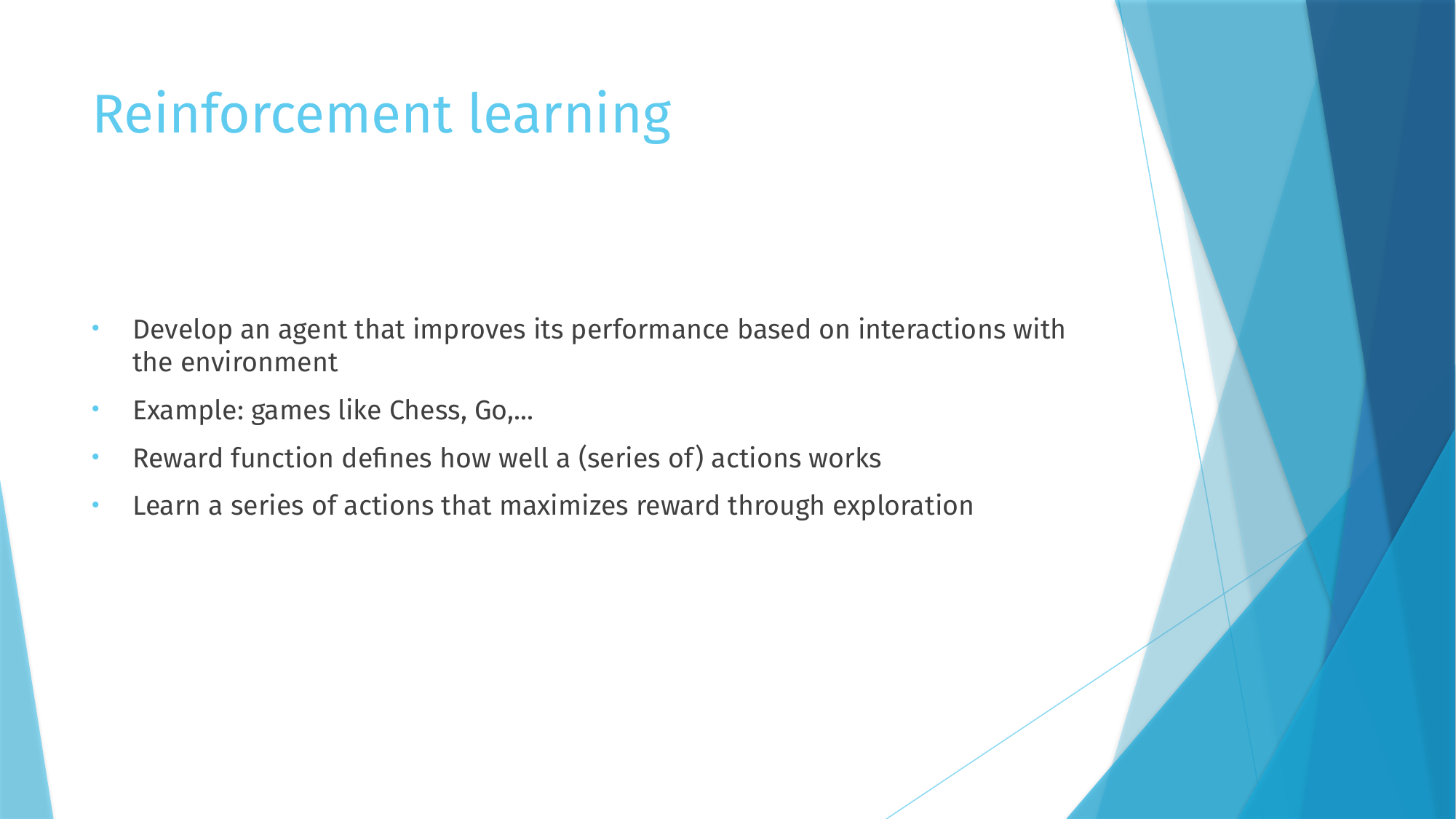

# Reinforcement learning

Develop an agent that improves its performance based on interactions with the environment
Example: games like Chess, Go,...
Reward function defines how well a (series of) actions works
Learn a series of actions that maximizes reward through exploration